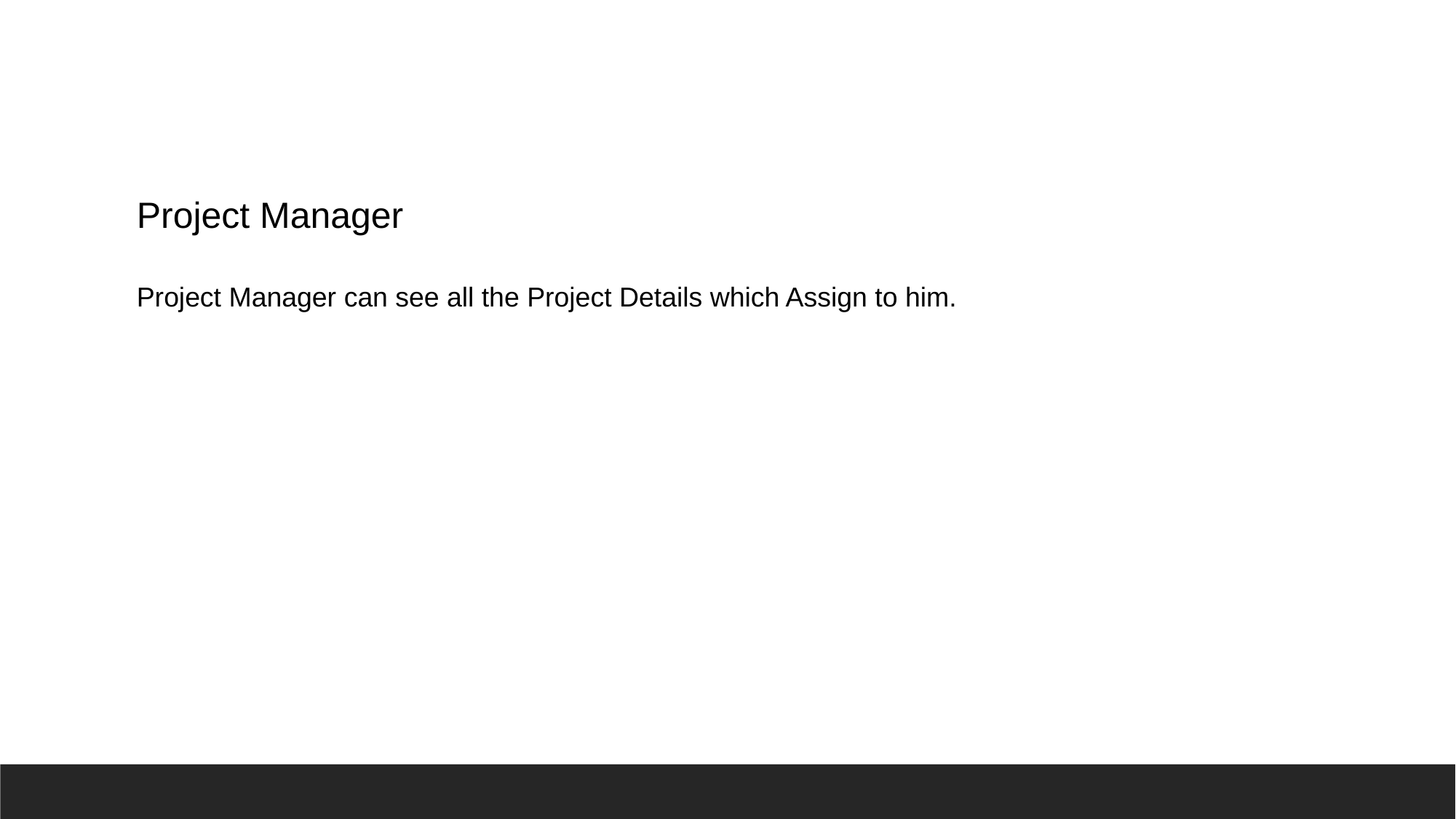

Project Manager

Project Manager can see all the Project Details which Assign to him.